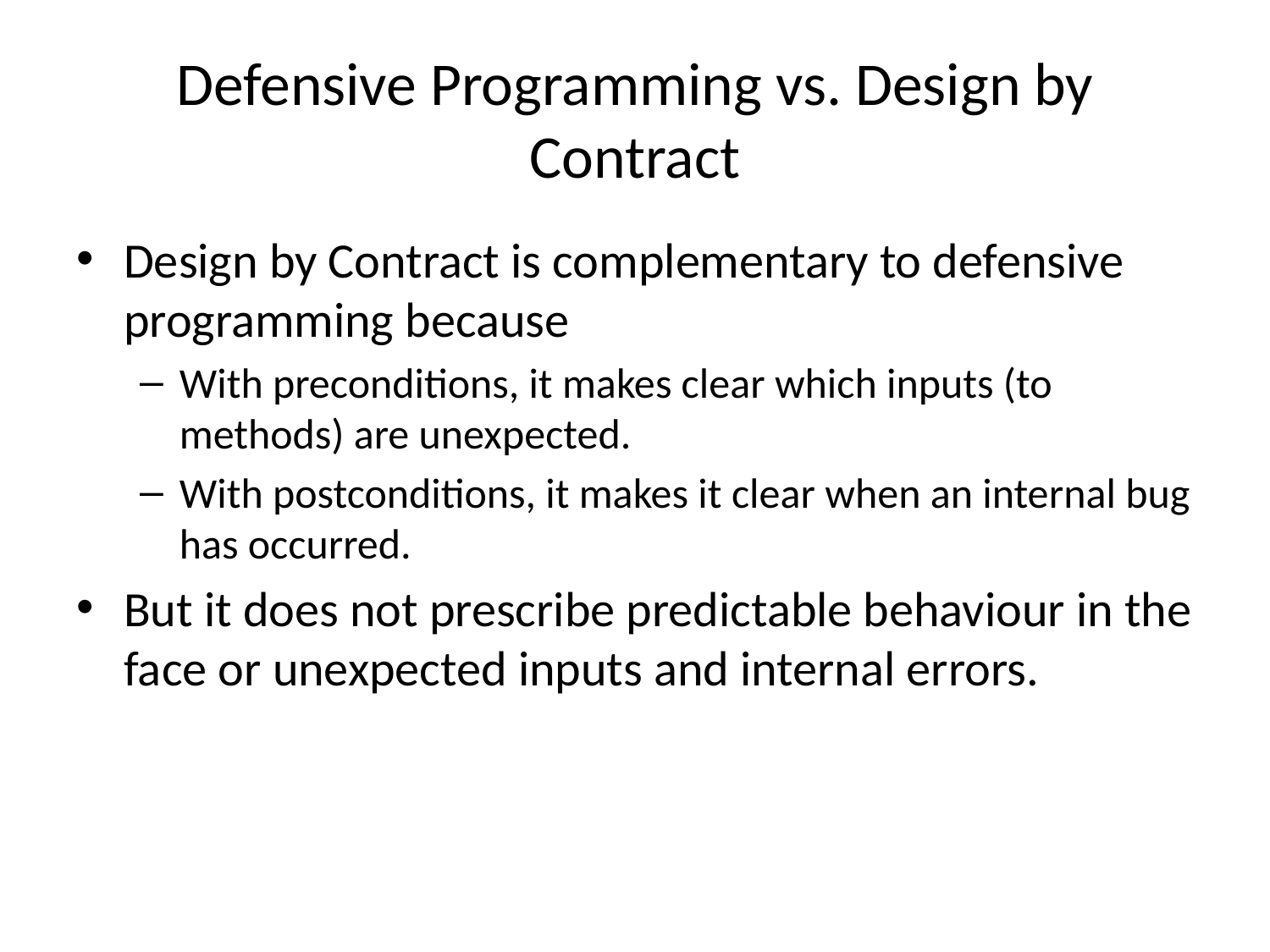

# Defensive Programming vs. Design by Contract
Design by Contract is complementary to defensive programming because
With preconditions, it makes clear which inputs (to methods) are unexpected.
With postconditions, it makes it clear when an internal bug has occurred.
But it does not prescribe predictable behaviour in the face or unexpected inputs and internal errors.